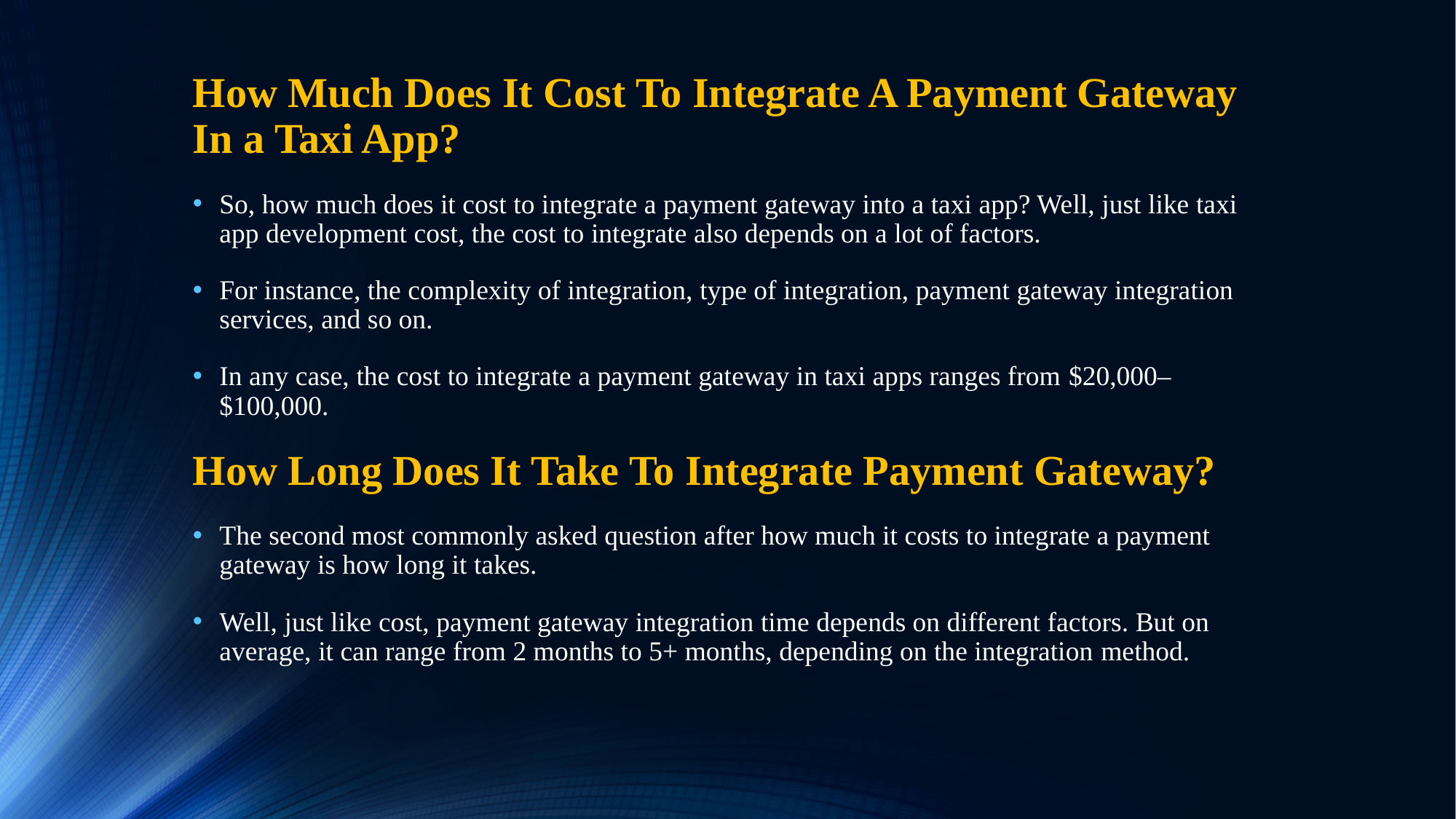

How Much Does It Cost To Integrate A Payment Gateway In a Taxi App?
So, how much does it cost to integrate a payment gateway into a taxi app? Well, just like taxi app development cost, the cost to integrate also depends on a lot of factors.
For instance, the complexity of integration, type of integration, payment gateway integration services, and so on.
In any case, the cost to integrate a payment gateway in taxi apps ranges from $20,000–$100,000.
How Long Does It Take To Integrate Payment Gateway?
The second most commonly asked question after how much it costs to integrate a payment gateway is how long it takes.
Well, just like cost, payment gateway integration time depends on different factors. But on average, it can range from 2 months to 5+ months, depending on the integration method.